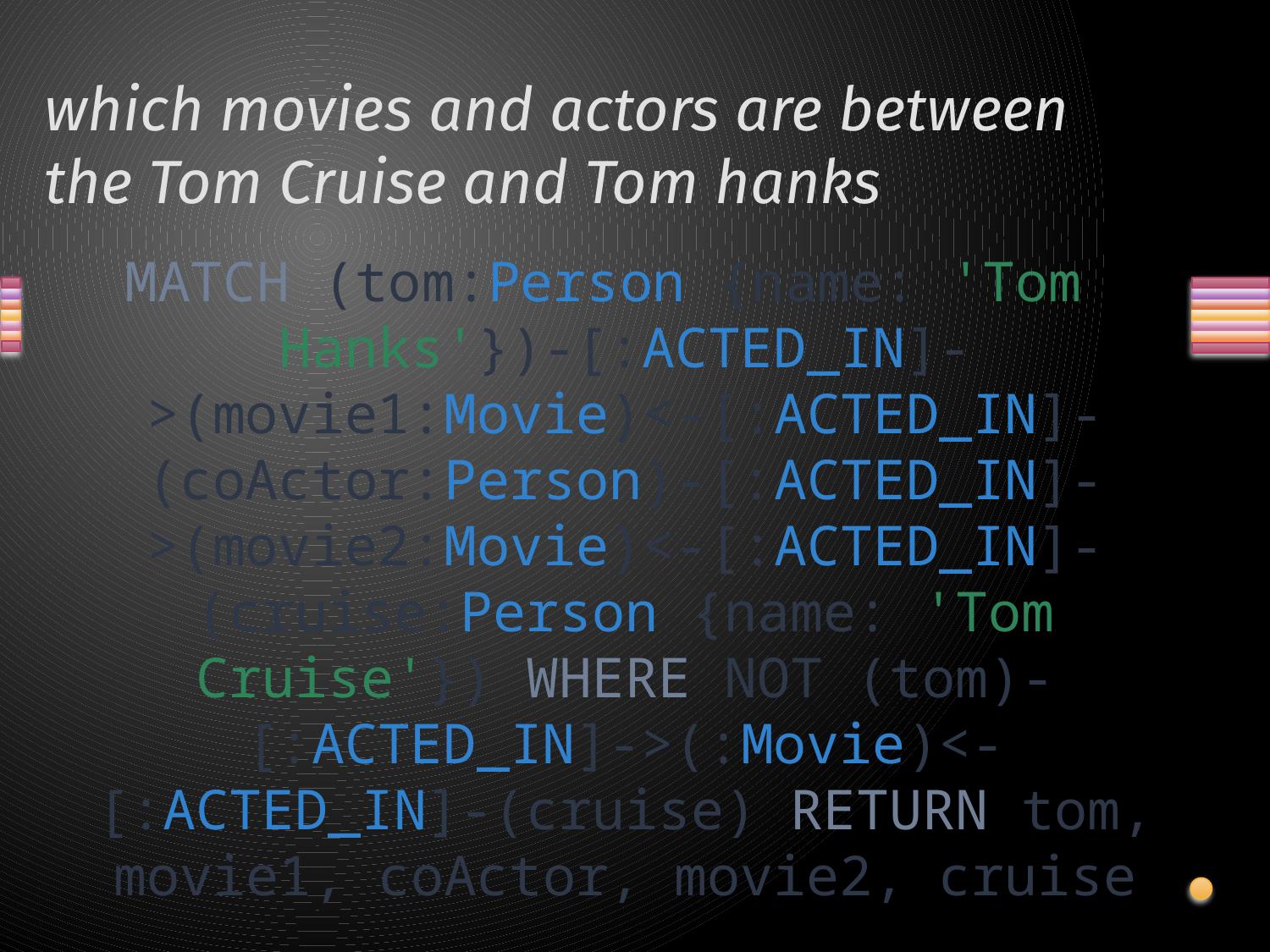

# which movies and actors are between the Tom Cruise and Tom hanks
MATCH (tom:Person {name: 'Tom Hanks'})-[:ACTED_IN]->(movie1:Movie)<-[:ACTED_IN]-(coActor:Person)-[:ACTED_IN]->(movie2:Movie)<-[:ACTED_IN]-(cruise:Person {name: 'Tom Cruise'}) WHERE NOT (tom)-[:ACTED_IN]->(:Movie)<-[:ACTED_IN]-(cruise) RETURN tom, movie1, coActor, movie2, cruise